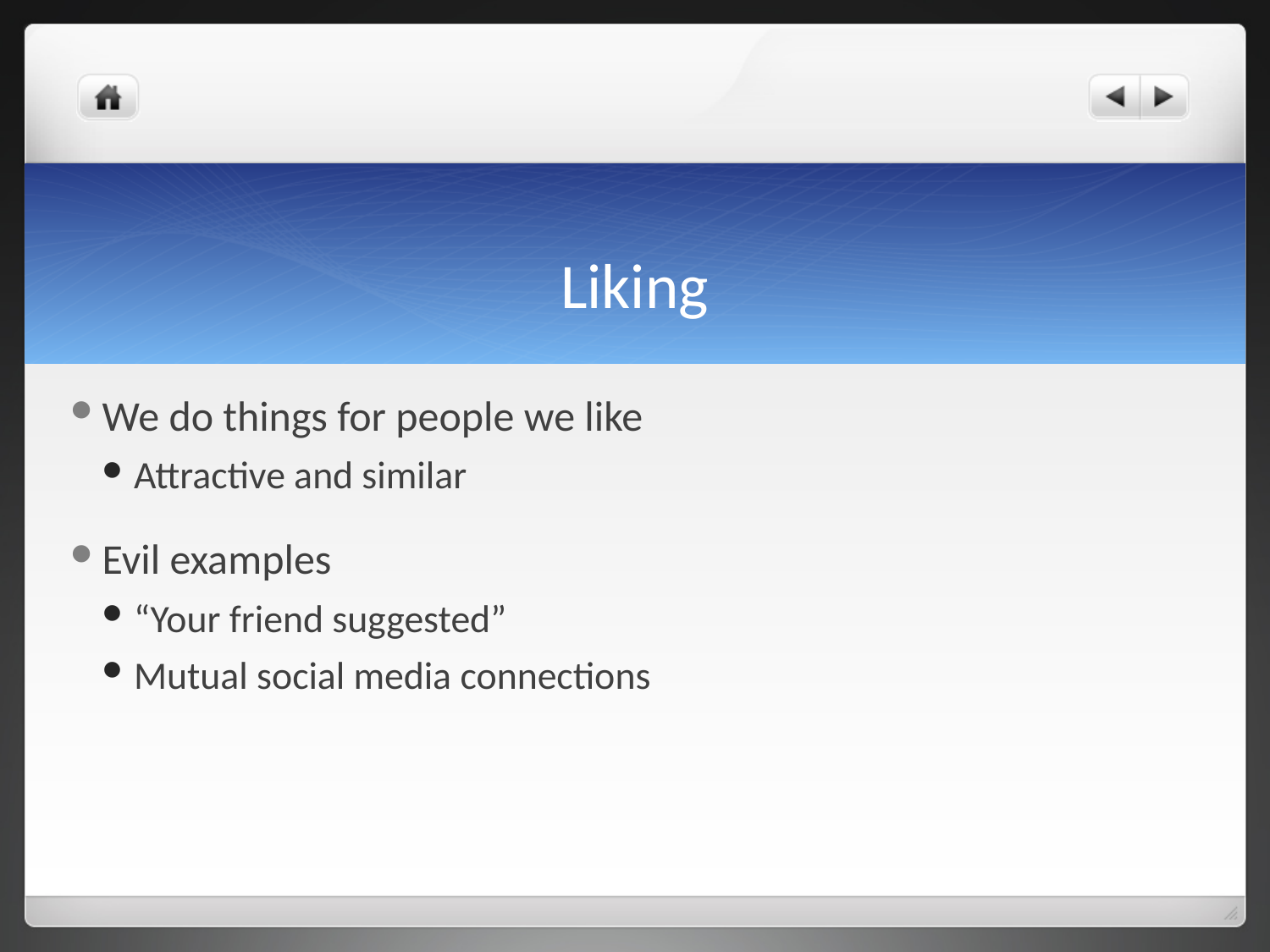

# Liking
We do things for people we like
Attractive and similar
Evil examples
“Your friend suggested”
Mutual social media connections